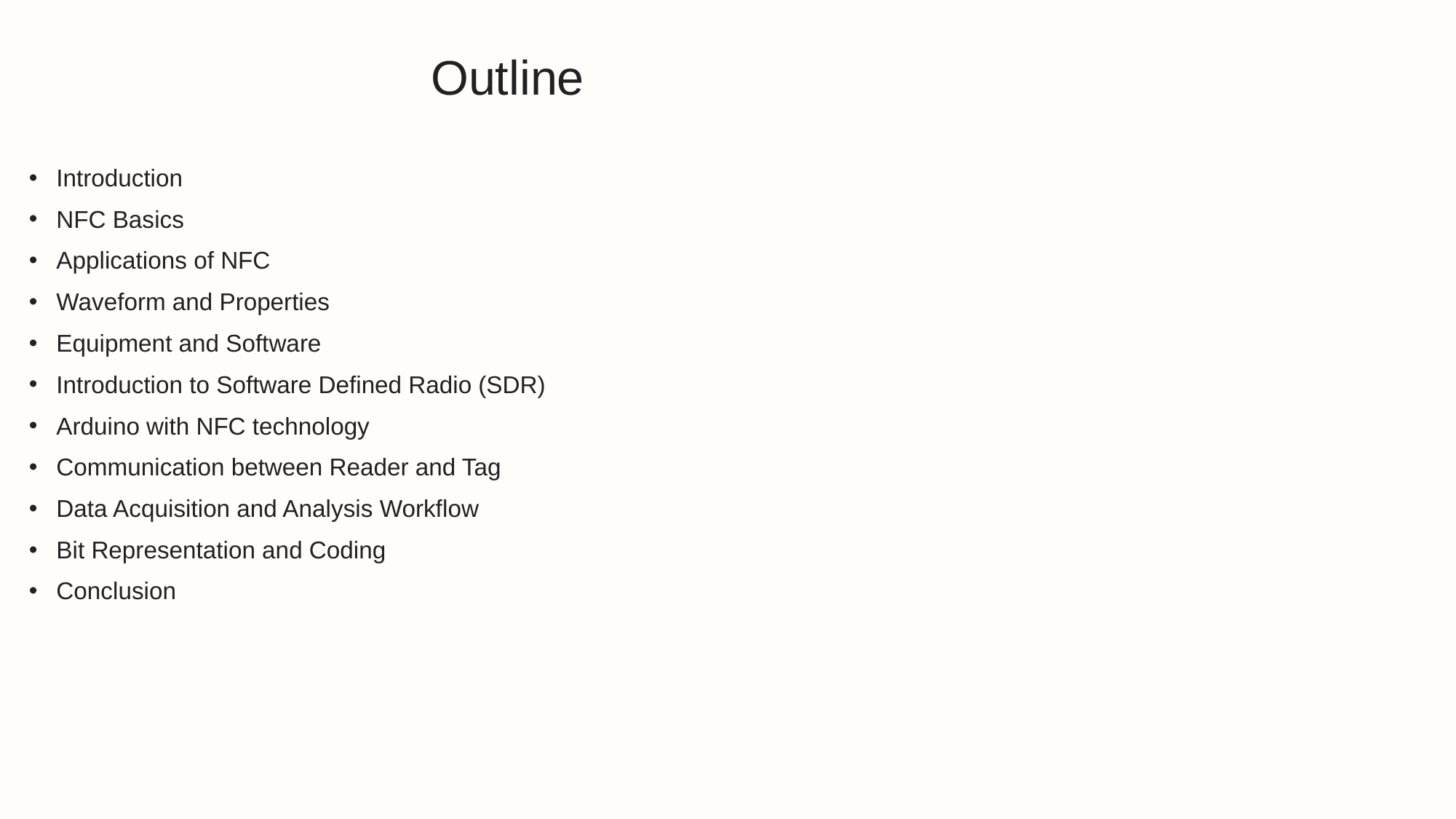

# Outline
Introduction
NFC Basics
Applications of NFC
Waveform and Properties
Equipment and Software
Introduction to Software Defined Radio (SDR)
Arduino with NFC technology
Communication between Reader and Tag
Data Acquisition and Analysis Workflow
Bit Representation and Coding
Conclusion